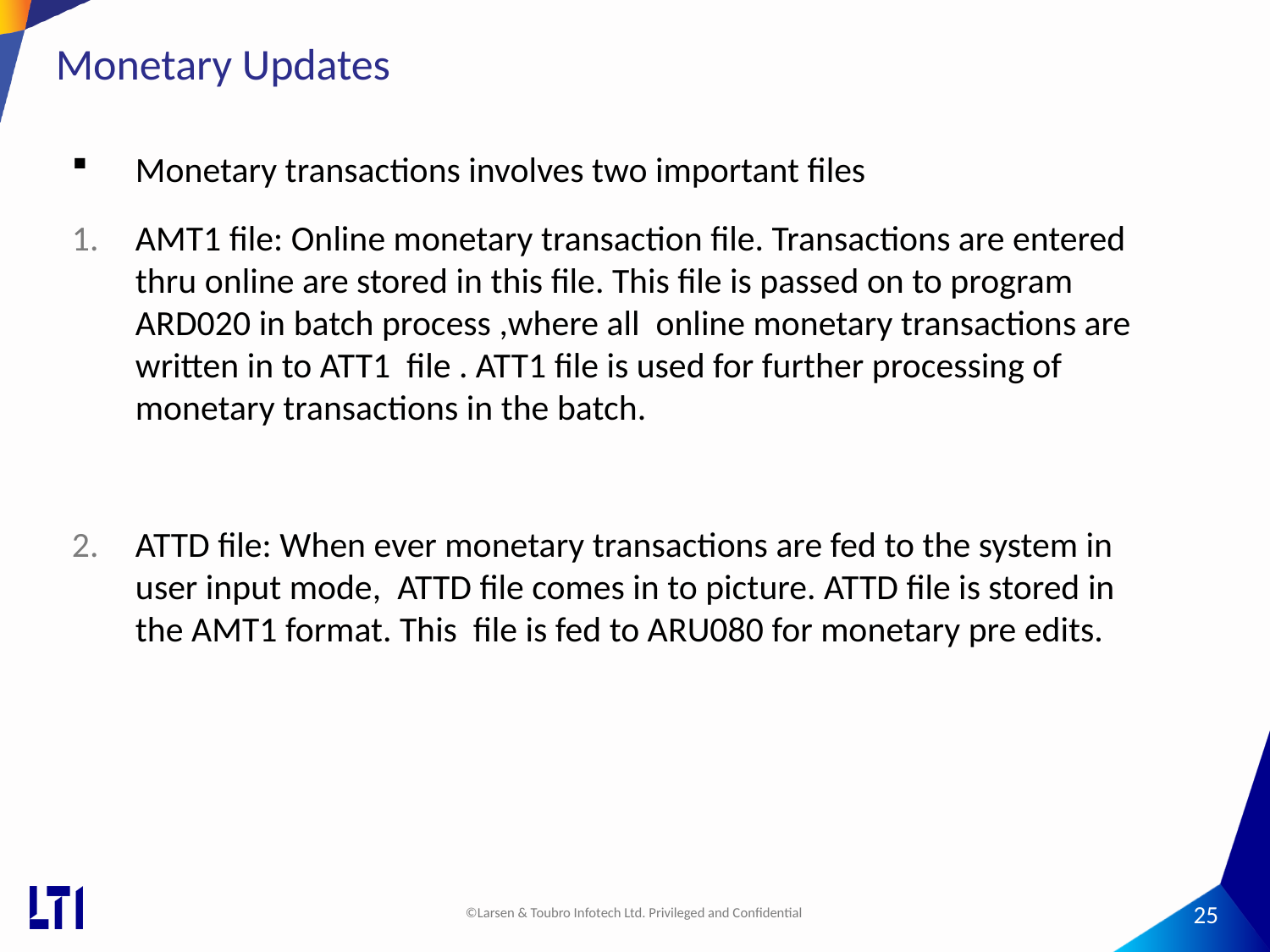

# Monetary Updates
Monetary transactions involves two important files
AMT1 file: Online monetary transaction file. Transactions are entered thru online are stored in this file. This file is passed on to program ARD020 in batch process ,where all  online monetary transactions are written in to ATT1  file . ATT1 file is used for further processing of monetary transactions in the batch.

ATTD file: When ever monetary transactions are fed to the system in user input mode,  ATTD file comes in to picture. ATTD file is stored in the AMT1 format. This  file is fed to ARU080 for monetary pre edits.